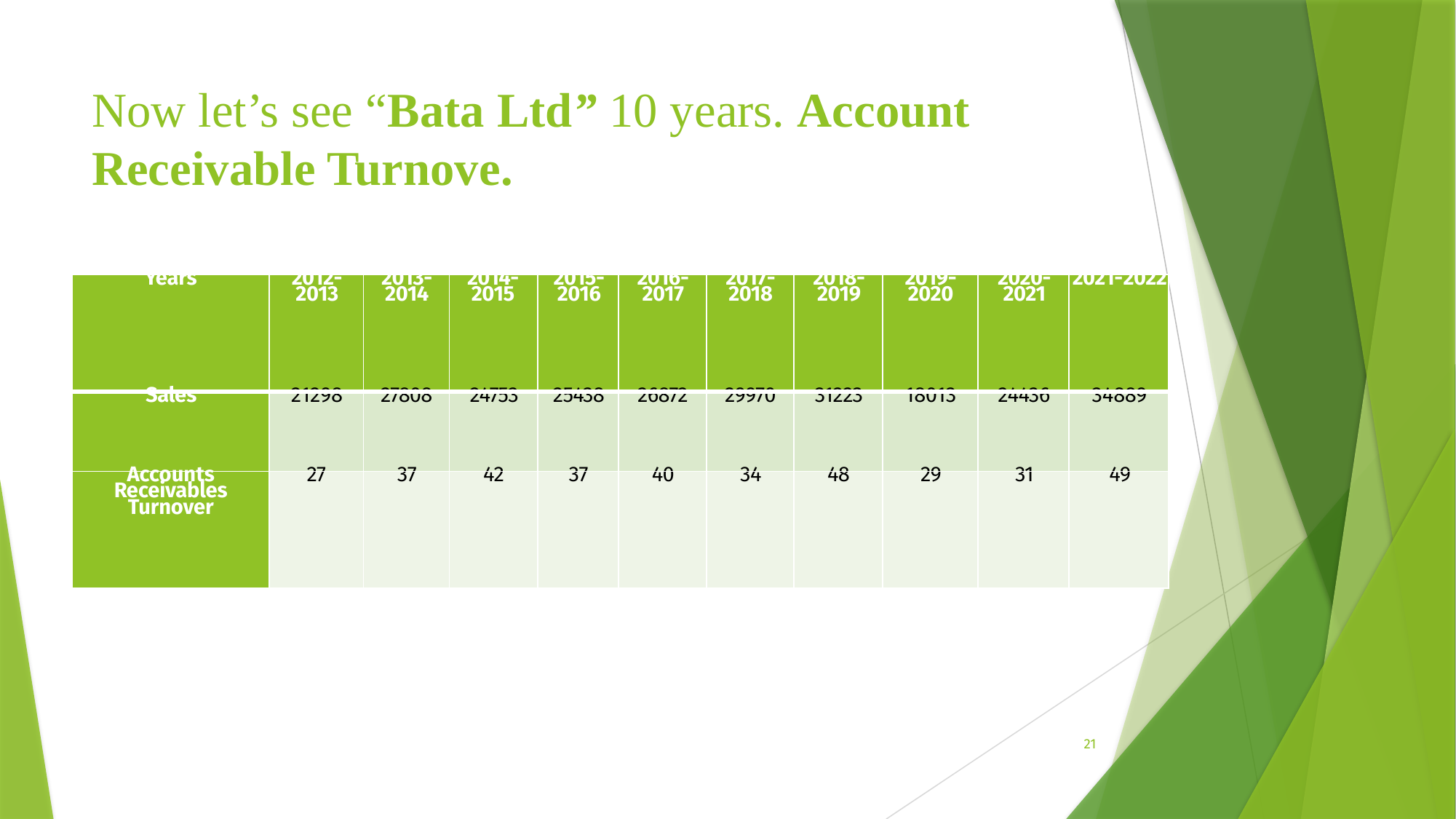

# Now let’s see “Bata Ltd” 10 years. Account Receivable Turnove.
| Years | 2012-2013 | 2013-2014 | 2014-2015 | 2015-2016 | 2016-2017 | 2017-2018 | 2018-2019 | 2019-2020 | 2020-2021 | 2021-2022 |
| --- | --- | --- | --- | --- | --- | --- | --- | --- | --- | --- |
| Sales | 21298 | 27808 | 24753 | 25438 | 26872 | 29970 | 31223 | 18013 | 24436 | 34889 |
| Accounts Receivables Turnover | 27 | 37 | 42 | 37 | 40 | 34 | 48 | 29 | 31 | 49 |
21